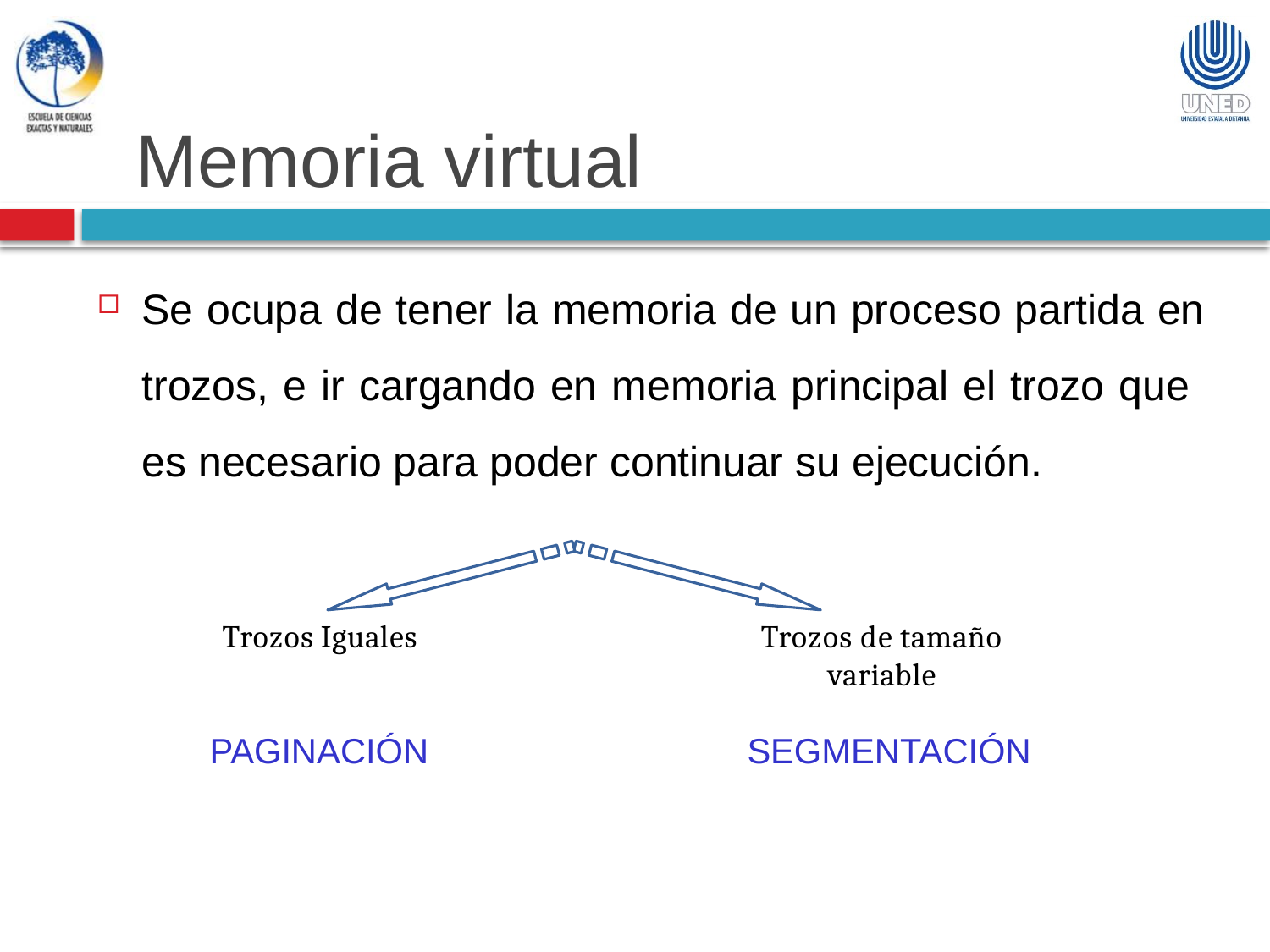

Memoria virtual
Se ocupa de tener la memoria de un proceso partida en trozos, e ir cargando en memoria principal el trozo que  es necesario para poder continuar su ejecución.

Trozos Iguales
Trozos de tamaño variable
PAGINACIÓN
SEGMENTACIÓN